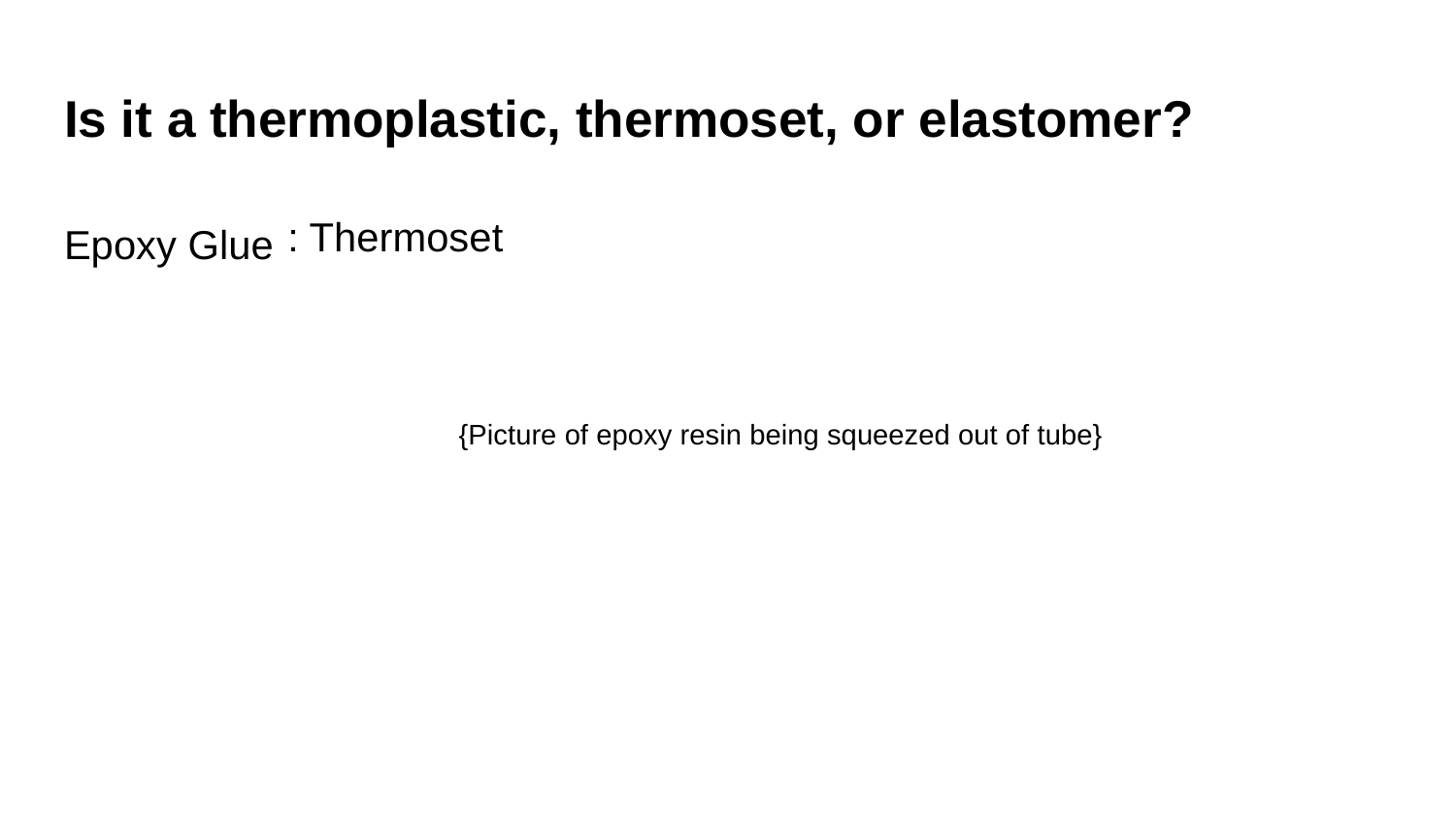

# Is it a thermoplastic, thermoset, or elastomer?
Epoxy Glue
: Thermoset
{Picture of epoxy resin being squeezed out of tube}